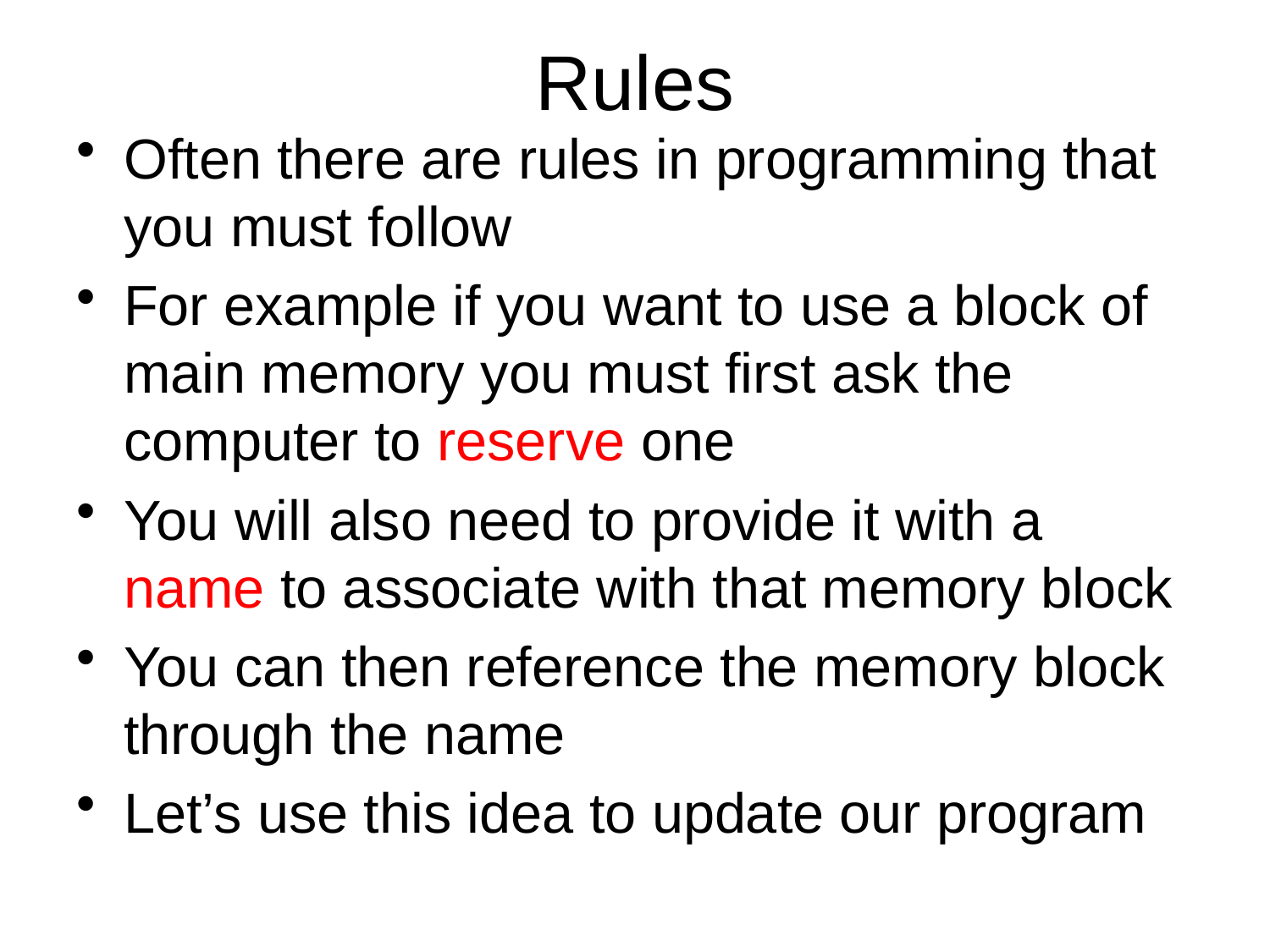

# Rules
Often there are rules in programming that you must follow
For example if you want to use a block of main memory you must first ask the computer to reserve one
You will also need to provide it with a name to associate with that memory block
You can then reference the memory block through the name
Let’s use this idea to update our program